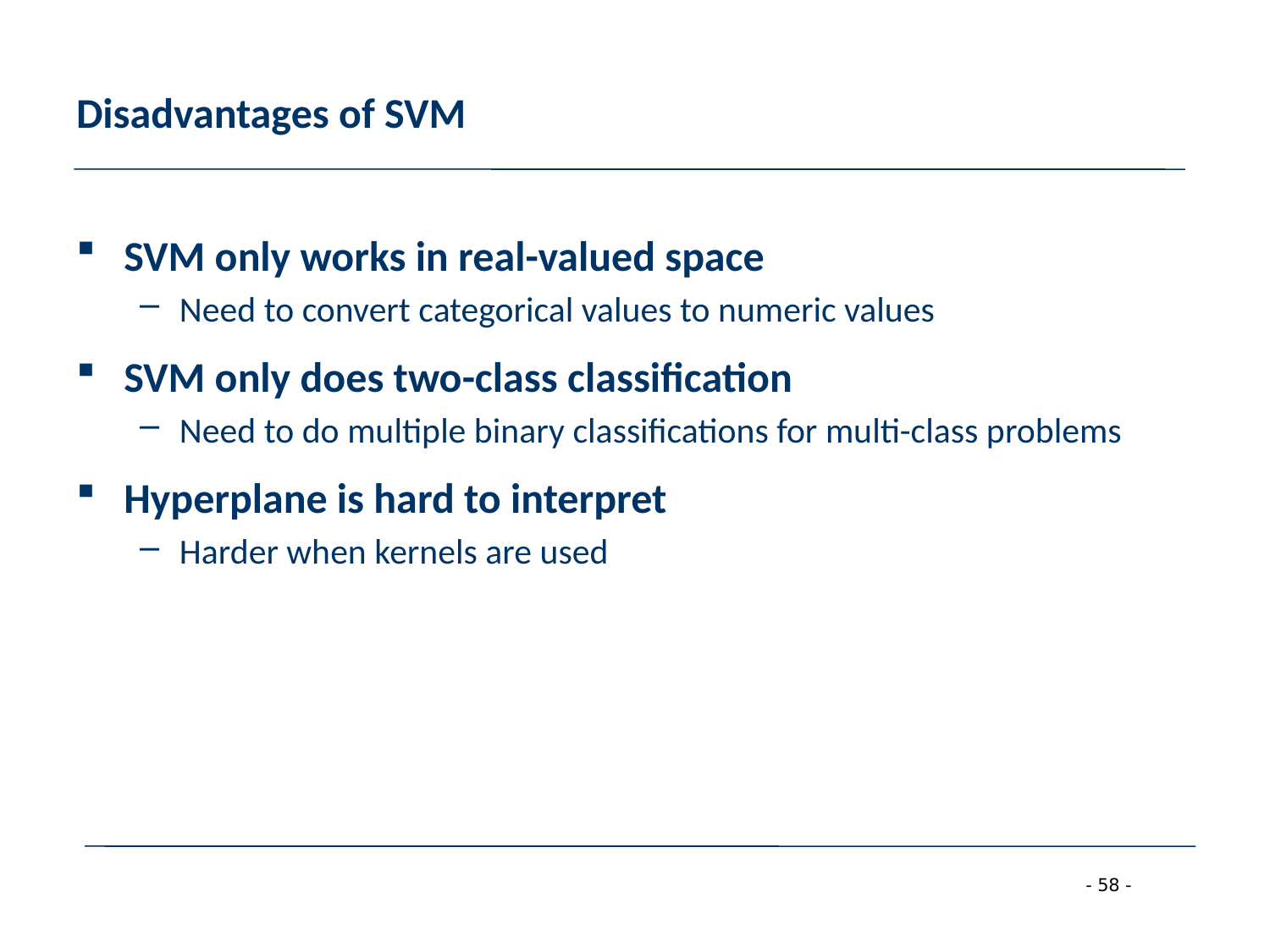

# Disadvantages of SVM
SVM only works in real-valued space
Need to convert categorical values to numeric values
SVM only does two-class classification
Need to do multiple binary classifications for multi-class problems
Hyperplane is hard to interpret
Harder when kernels are used